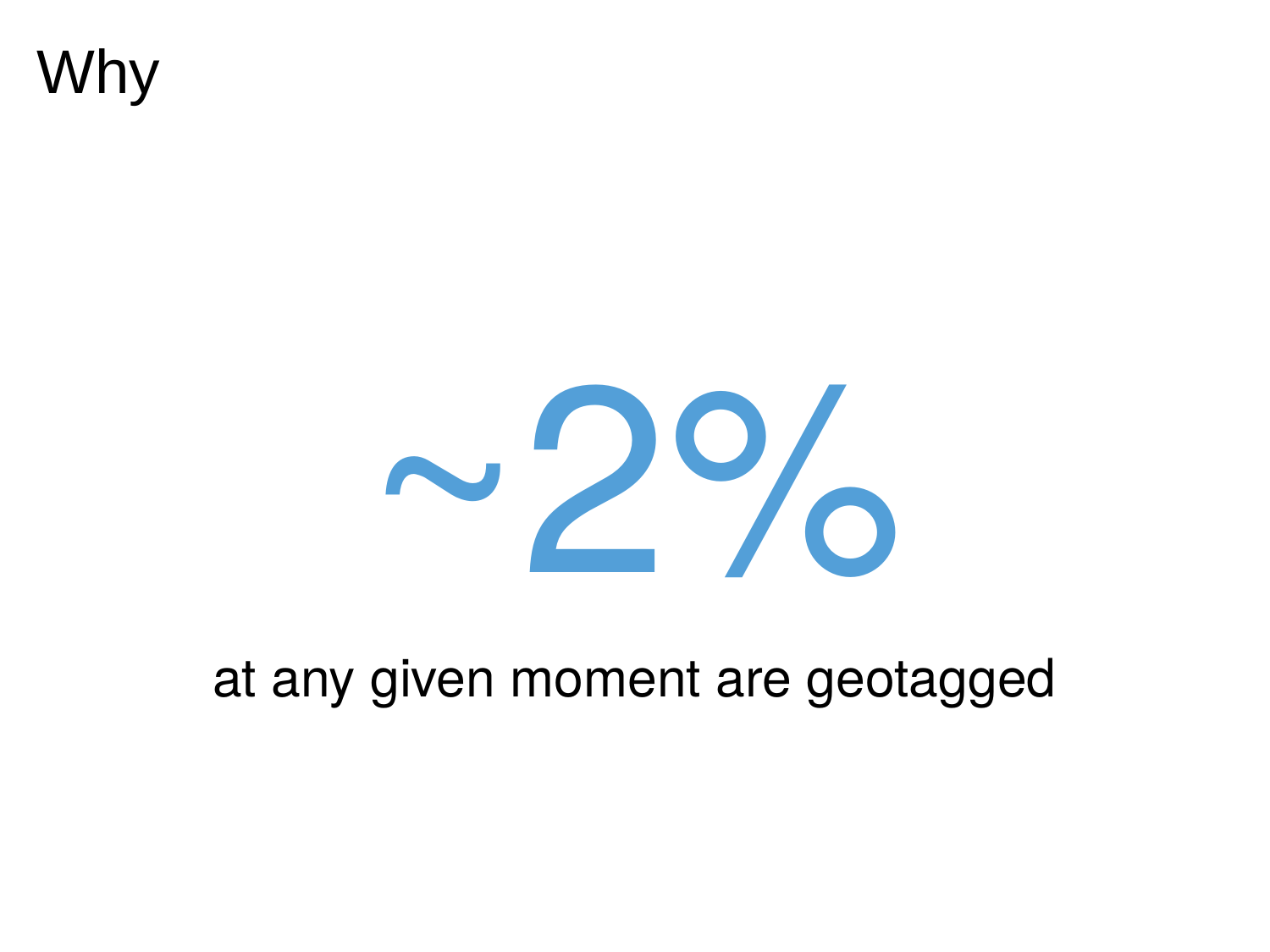

# Why
~2%
at any given moment are geotagged